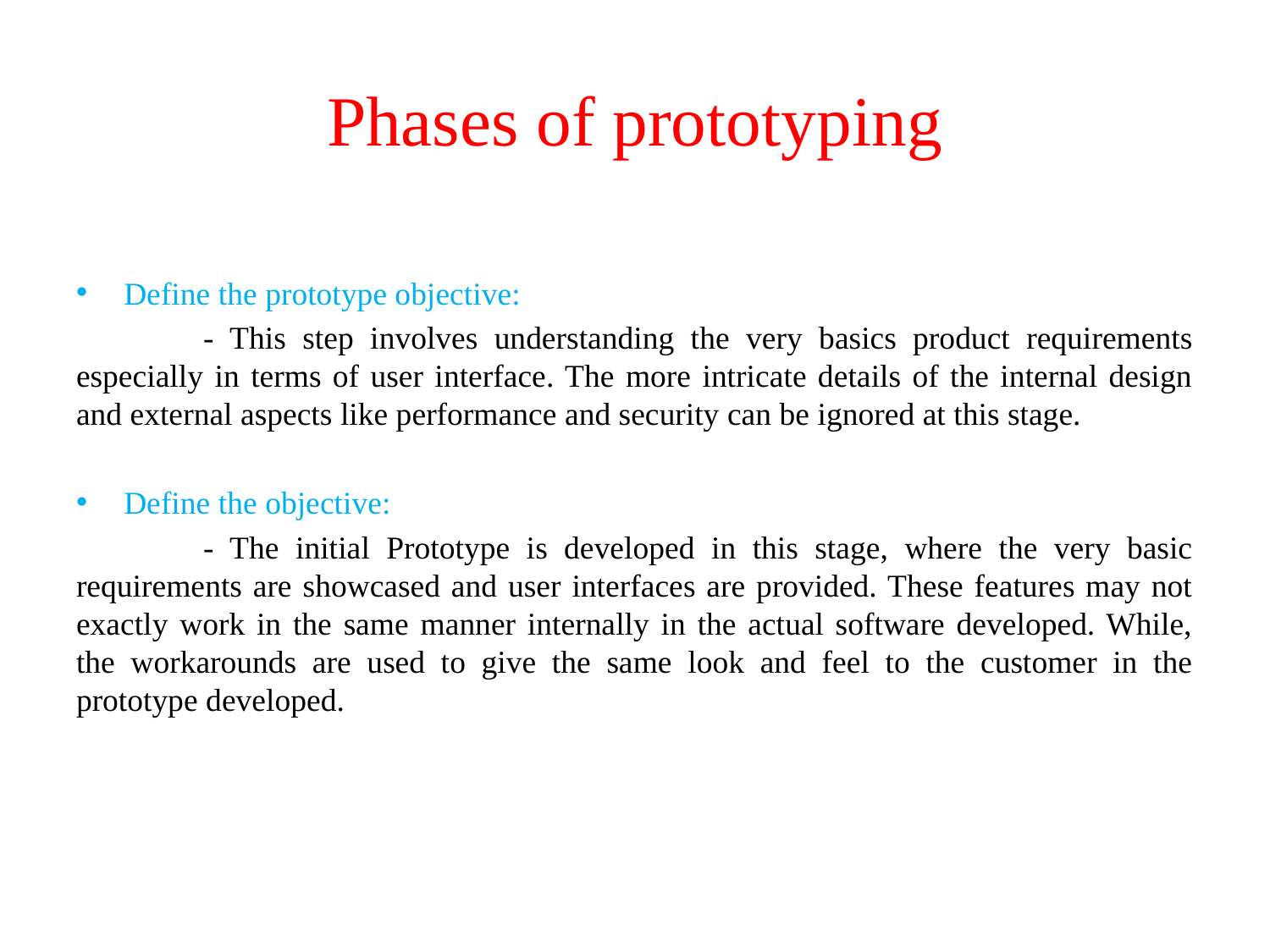

# Phases of prototyping

Define the prototype objective:
	- This step involves understanding the very basics product requirements especially in terms of user interface. The more intricate details of the internal design and external aspects like performance and security can be ignored at this stage.

Define the objective:
	- The initial Prototype is developed in this stage, where the very basic requirements are showcased and user interfaces are provided. These features may not exactly work in the same manner internally in the actual software developed. While, the workarounds are used to give the same look and feel to the customer in the prototype developed.